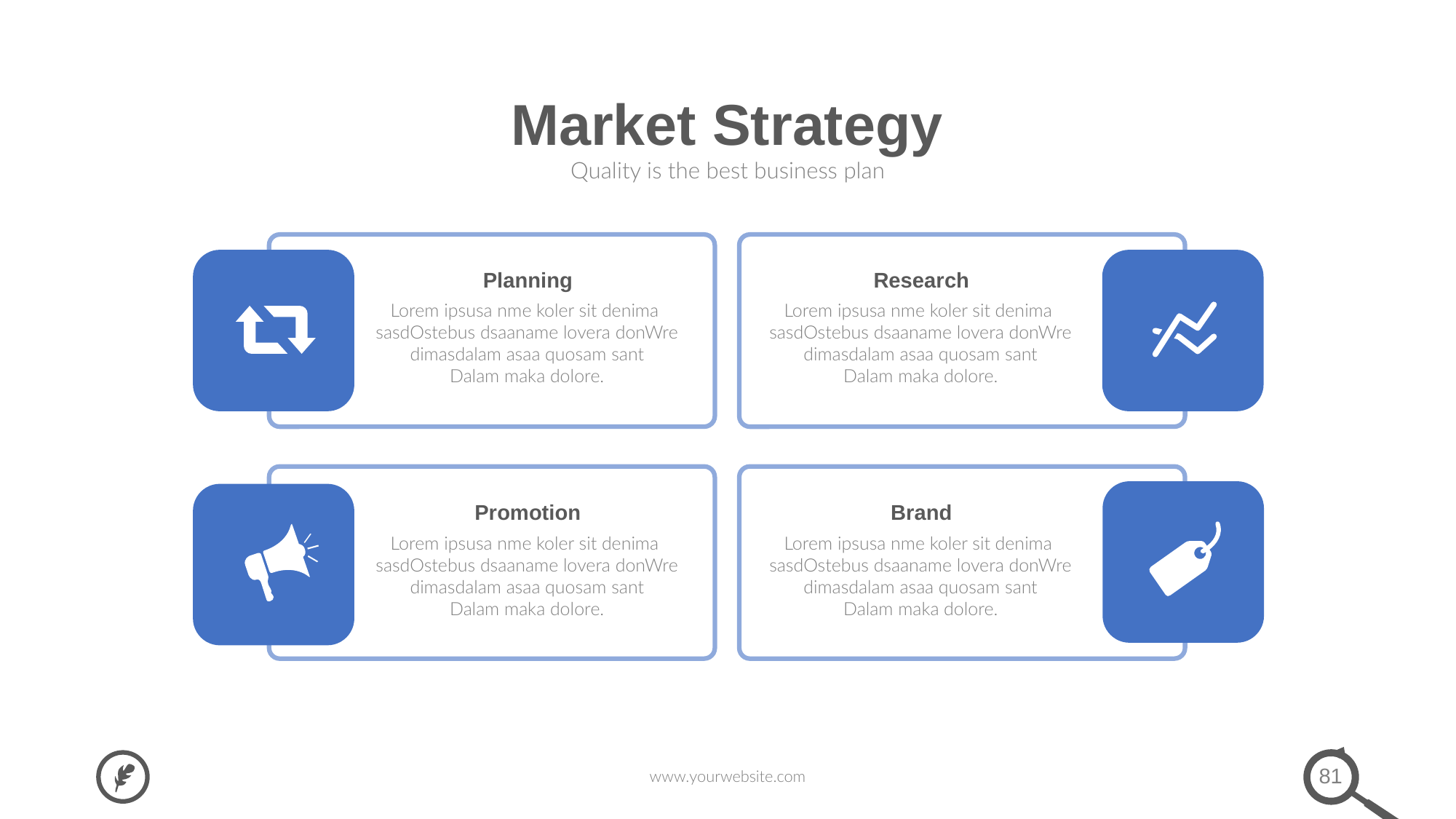

Market Strategy
Quality is the best business plan

Planning
Lorem ipsusa nme koler sit denima  sasdOstebus dsaaname lovera donWre dimasdalam asaa quosam sant
Dalam maka dolore.
Research
Lorem ipsusa nme koler sit denima  sasdOstebus dsaaname lovera donWre dimasdalam asaa quosam sant
Dalam maka dolore.

Promotion
Lorem ipsusa nme koler sit denima  sasdOstebus dsaaname lovera donWre dimasdalam asaa quosam sant
Dalam maka dolore.
Brand
Lorem ipsusa nme koler sit denima  sasdOstebus dsaaname lovera donWre dimasdalam asaa quosam sant
Dalam maka dolore.

81

www.yourwebsite.com